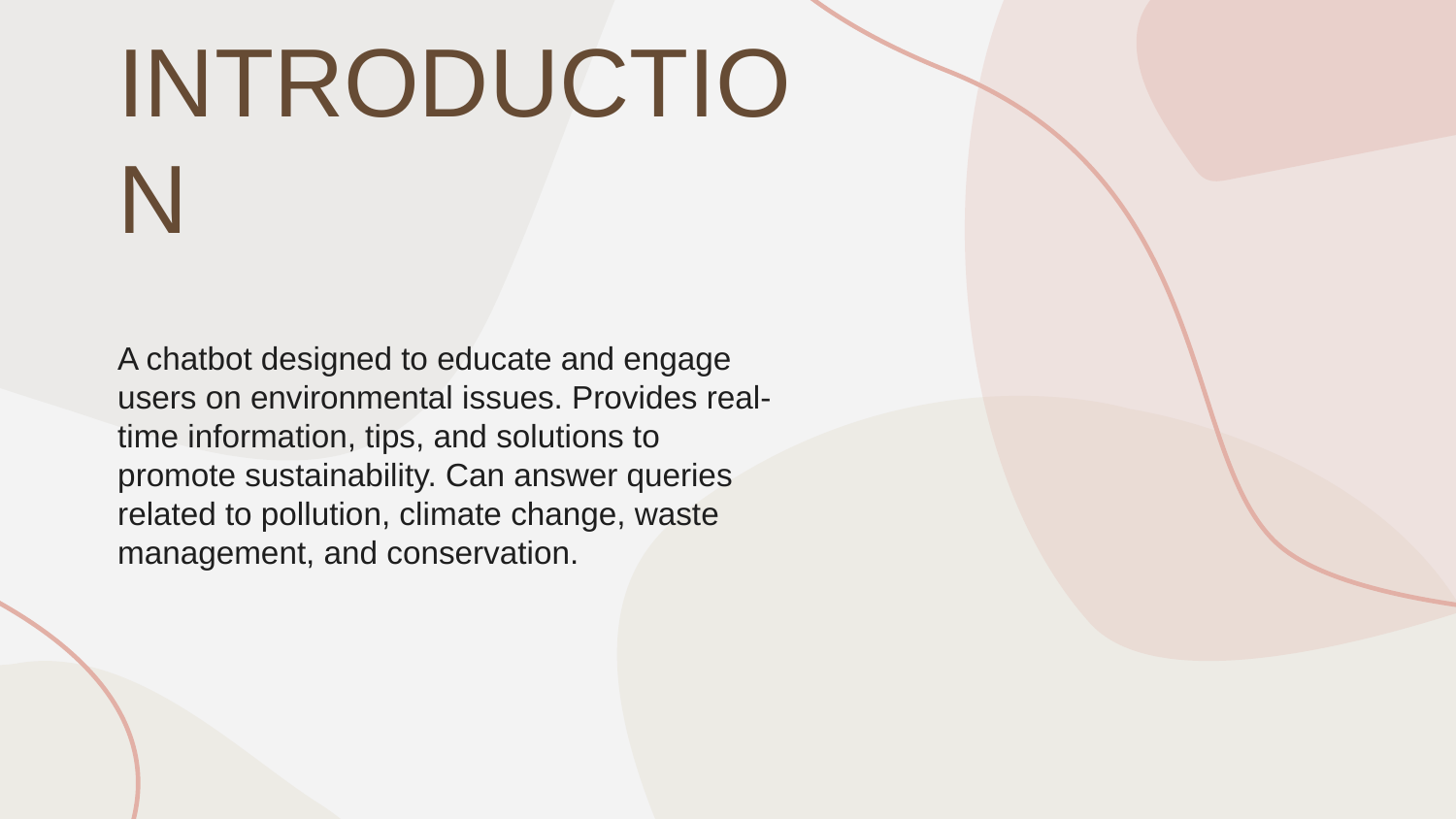

# INTRODUCTION
A chatbot designed to educate and engage users on environmental issues. Provides real-time information, tips, and solutions to promote sustainability. Can answer queries related to pollution, climate change, waste management, and conservation.